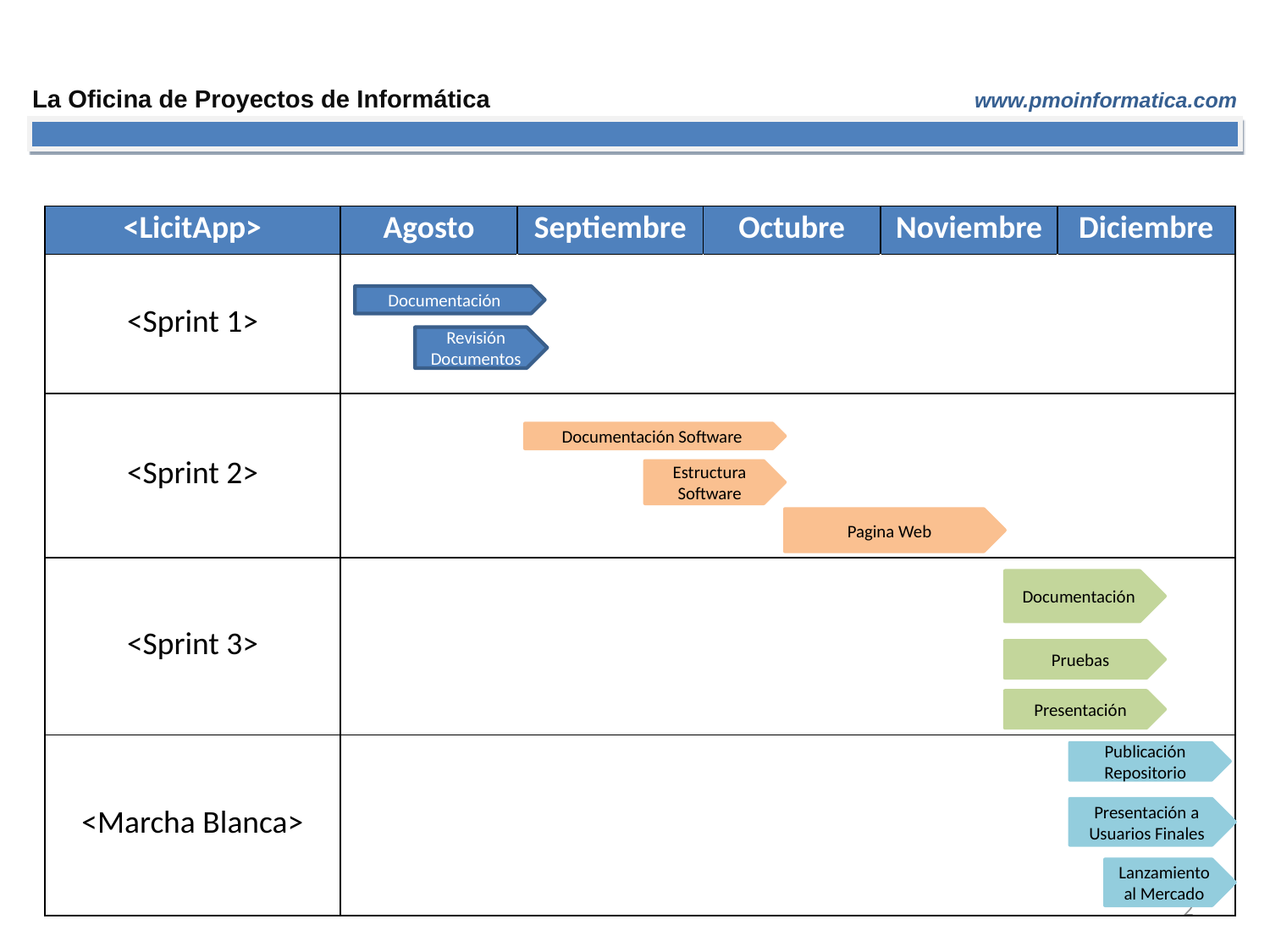

| <LicitApp> | Agosto | Septiembre | Octubre | Noviembre | Diciembre |
| --- | --- | --- | --- | --- | --- |
| <Sprint 1> |  |  |  |  |  |
| <Sprint 2> |  |  |  |  |  |
| <Sprint 3> |  |  |  |  |  |
| <Marcha Blanca> |  |  |  |  |  |
Documentación
Revisión Documentos
Documentación Software
Estructura Software
Pagina Web
Documentación
Pruebas
Presentación
Publicación Repositorio
Presentación a Usuarios Finales
Lanzamiento al Mercado
2